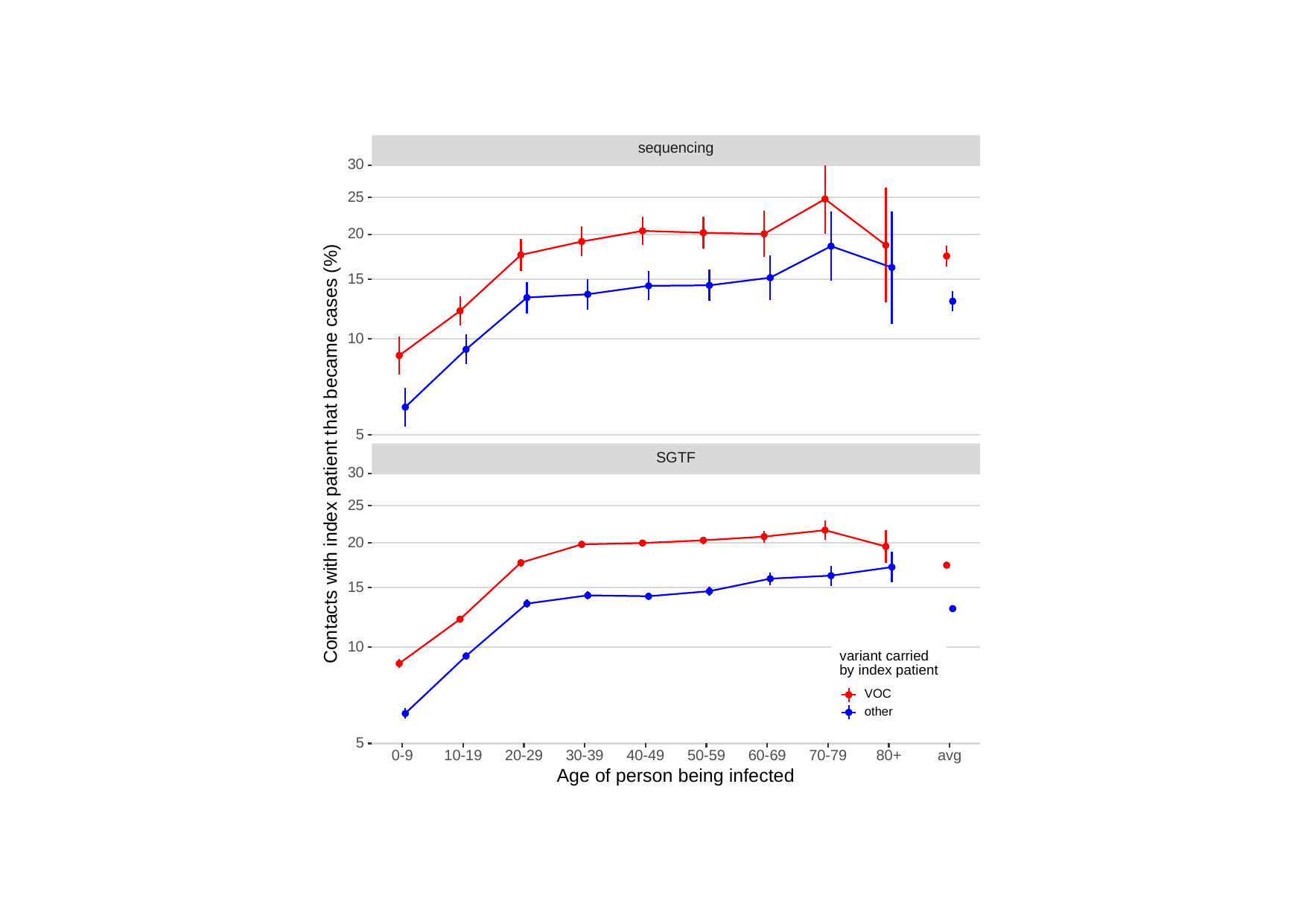

sequencing
30

25

20

15

10

5

Contacts with index patient that became cases (%)
SGTF
30

25

20

15

10

variant carried

by index patient

VOC

other

5

avg
30-39
0-9
10-19
20-29
40-49
50-59
60-69
70-79
80+
Age of person being infected